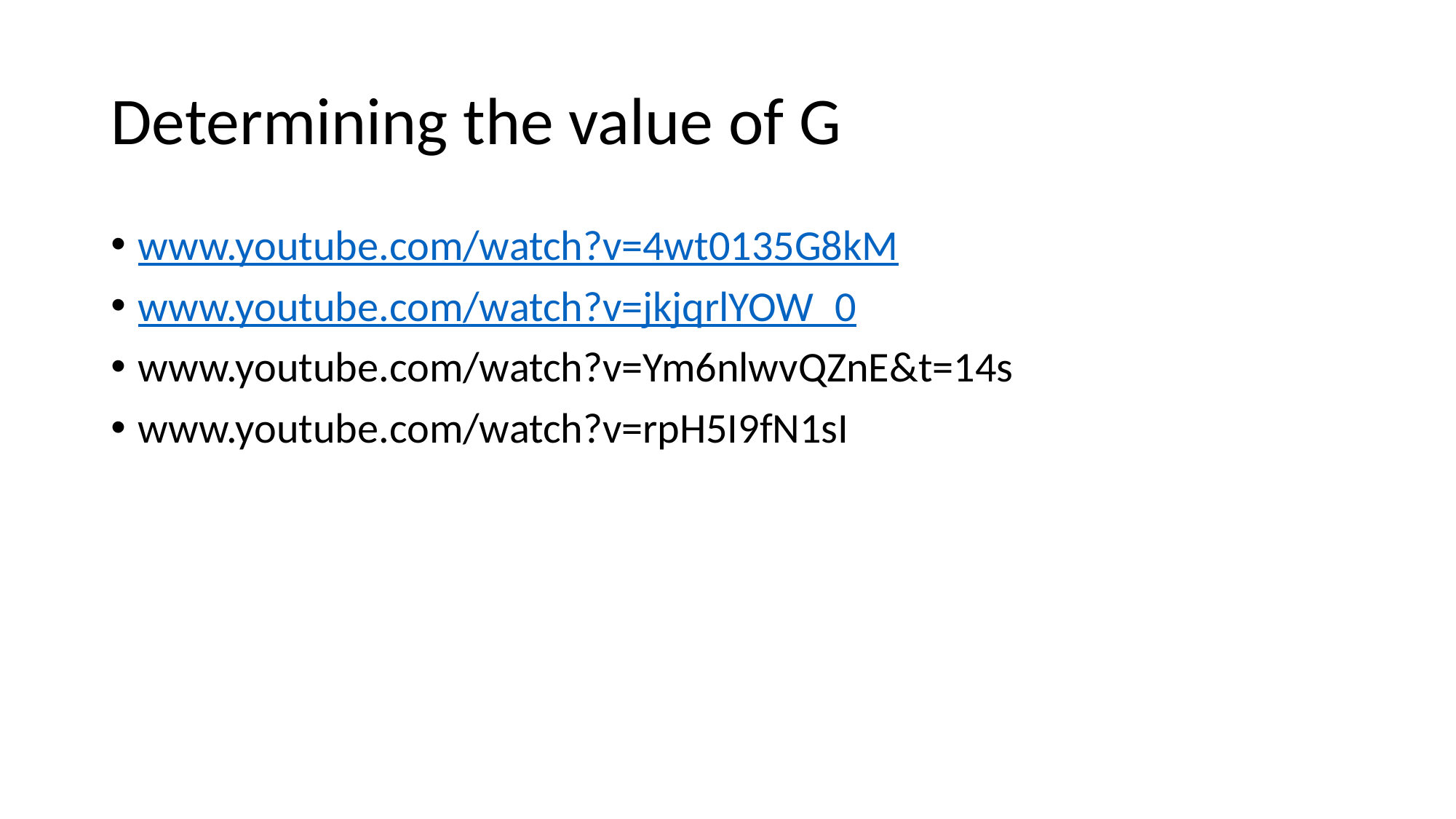

# Determining the value of G
www.youtube.com/watch?v=4wt0135G8kM
www.youtube.com/watch?v=jkjqrlYOW_0
www.youtube.com/watch?v=Ym6nlwvQZnE&t=14s
www.youtube.com/watch?v=rpH5I9fN1sI